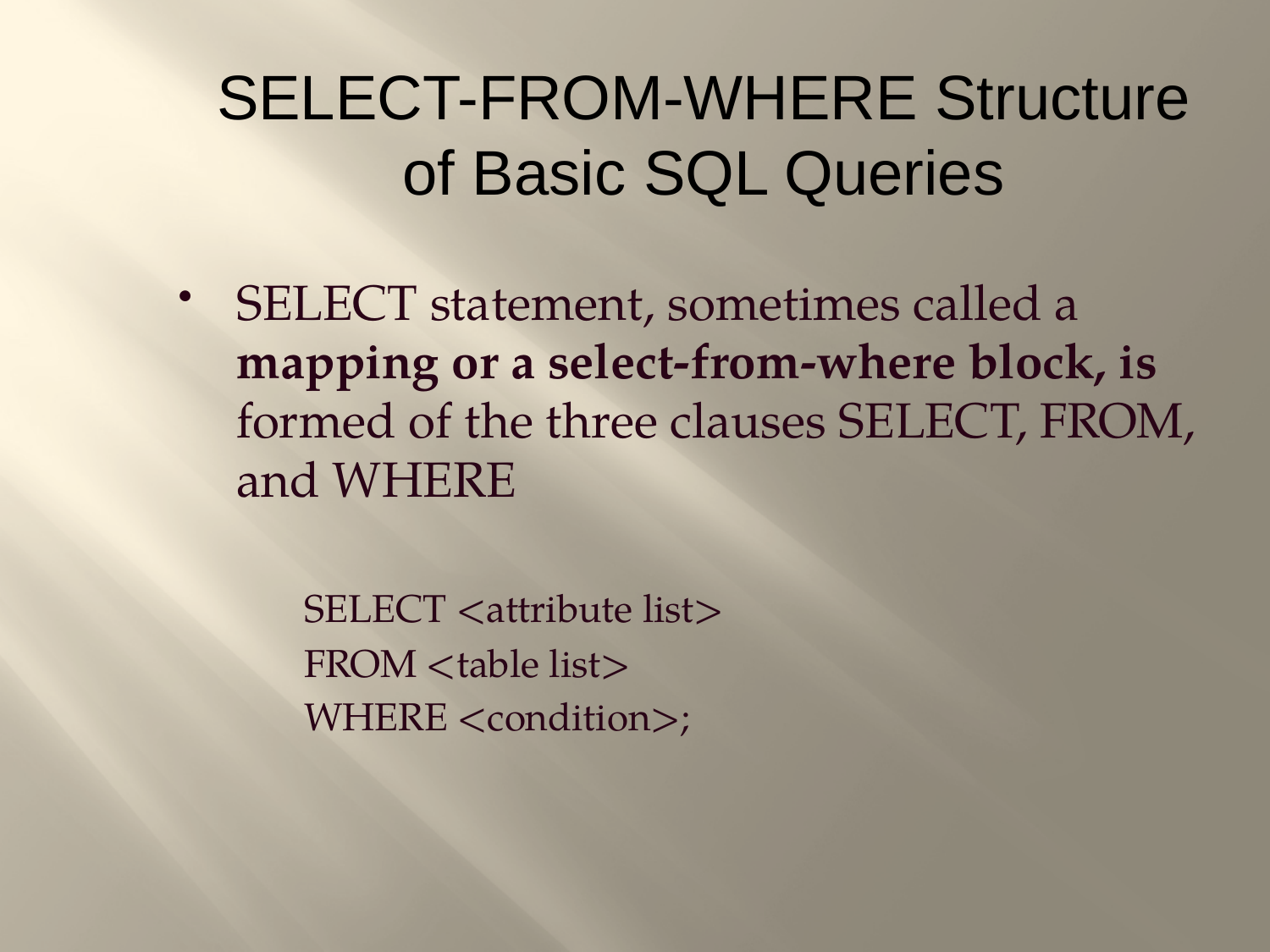

SELECT-FROM-WHERE Structure
of Basic SQL Queries
SELECT statement, sometimes called a mapping or a select-from-where block, is formed of the three clauses SELECT, FROM, and WHERE

SELECT <attribute list>
FROM <table list>
WHERE <condition>;